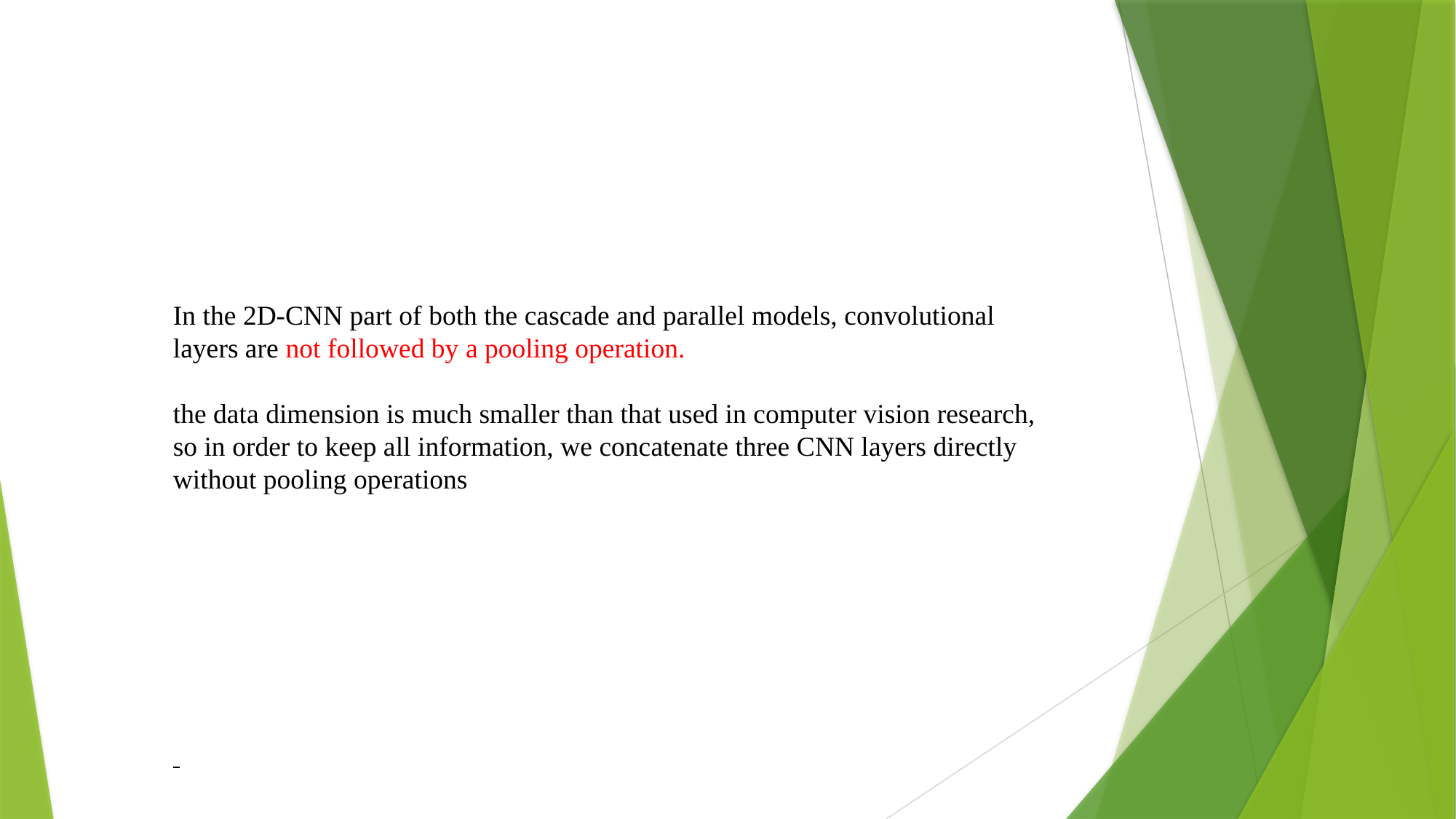

In the 2D-CNN part of both the cascade and parallel models, convolutional layers are not followed by a pooling operation.

the data dimension is much smaller than that used in computer vision research, so in order to keep all information, we concatenate three CNN layers directly without pooling operations